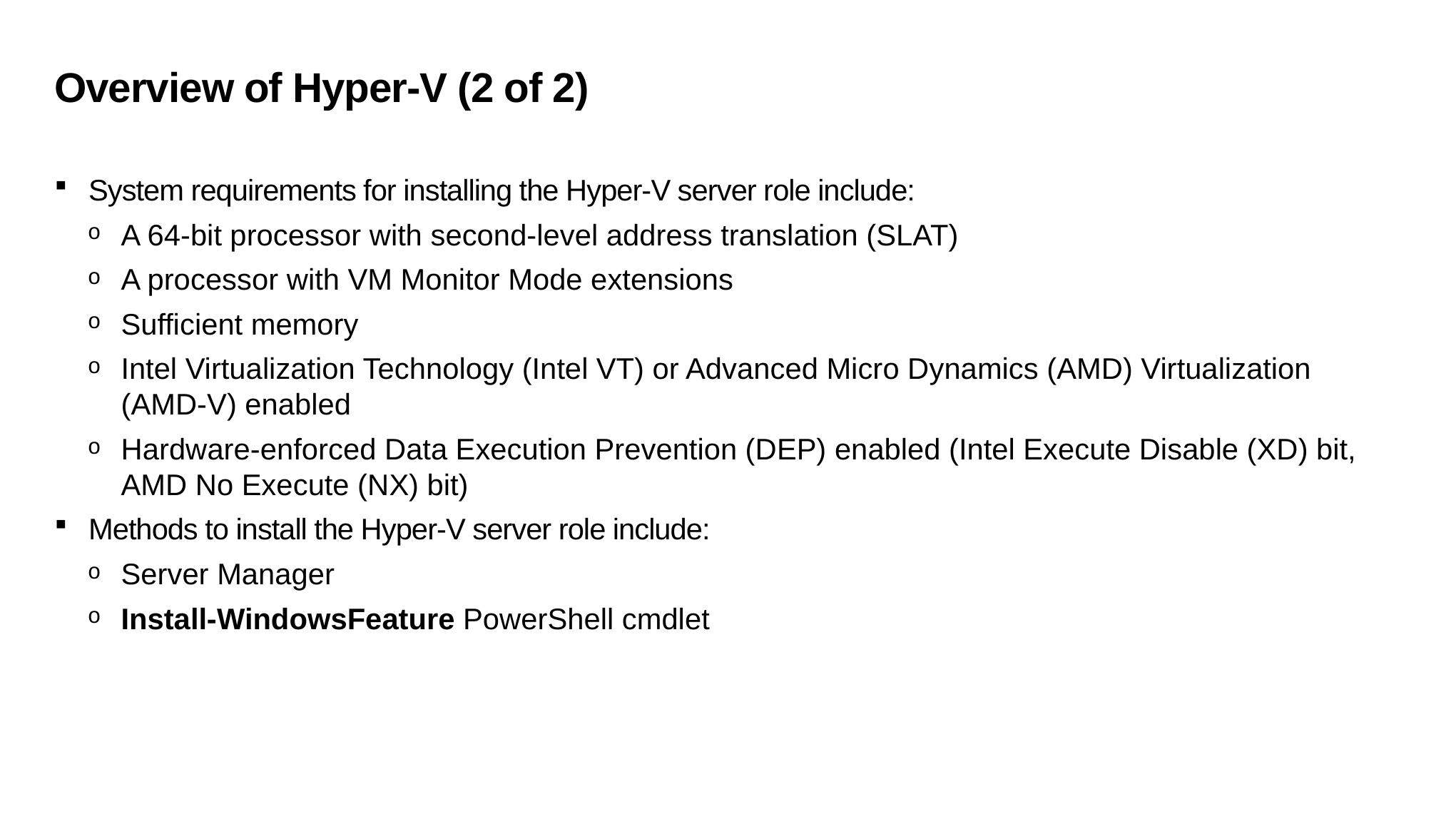

# Overview of Hyper-V (2 of 2)
System requirements for installing the Hyper-V server role include:
A 64-bit processor with second-level address translation (SLAT)
A processor with VM Monitor Mode extensions
Sufficient memory
Intel Virtualization Technology (Intel VT) or Advanced Micro Dynamics (AMD) Virtualization (AMD-V) enabled
Hardware-enforced Data Execution Prevention (DEP) enabled (Intel Execute Disable (XD) bit, AMD No Execute (NX) bit)
Methods to install the Hyper-V server role include:
Server Manager
Install-WindowsFeature PowerShell cmdlet